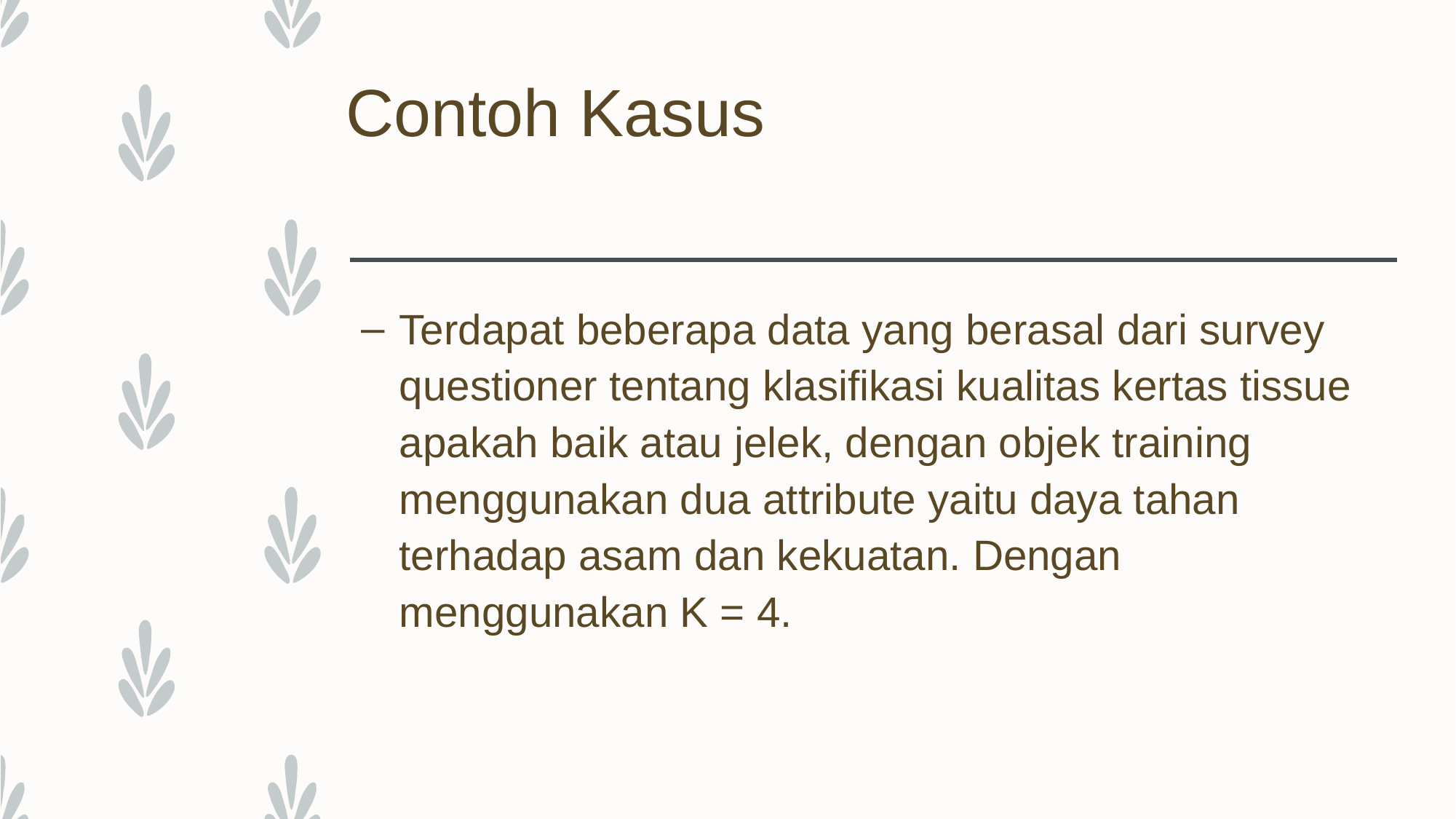

# Contoh Kasus
Terdapat beberapa data yang berasal dari survey questioner tentang klasifikasi kualitas kertas tissue apakah baik atau jelek, dengan objek training menggunakan dua attribute yaitu daya tahan terhadap asam dan kekuatan. Dengan menggunakan K = 4.